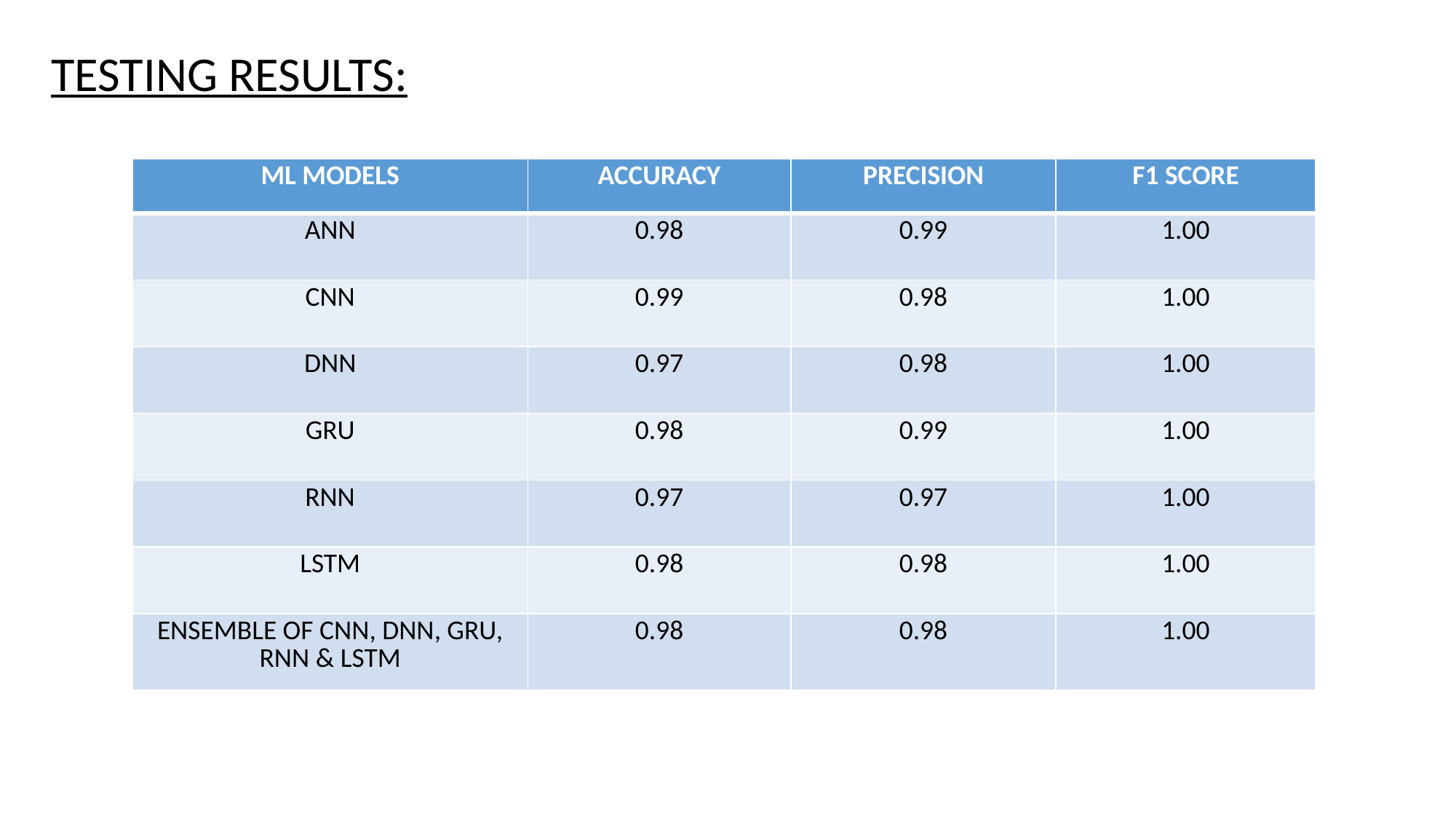

TESTING RESULTS:

| ML MODELS | ACCURACY | PRECISION | F1 SCORE |
| --- | --- | --- | --- |
| ANN | 0.98 | 0.99 | 1.00 |
| CNN | 0.99 | 0.98 | 1.00 |
| DNN | 0.97 | 0.98 | 1.00 |
| GRU | 0.98 | 0.99 | 1.00 |
| RNN | 0.97 | 0.97 | 1.00 |
| LSTM | 0.98 | 0.98 | 1.00 |
| ENSEMBLE OF CNN, DNN, GRU, RNN & LSTM | 0.98 | 0.98 | 1.00 |